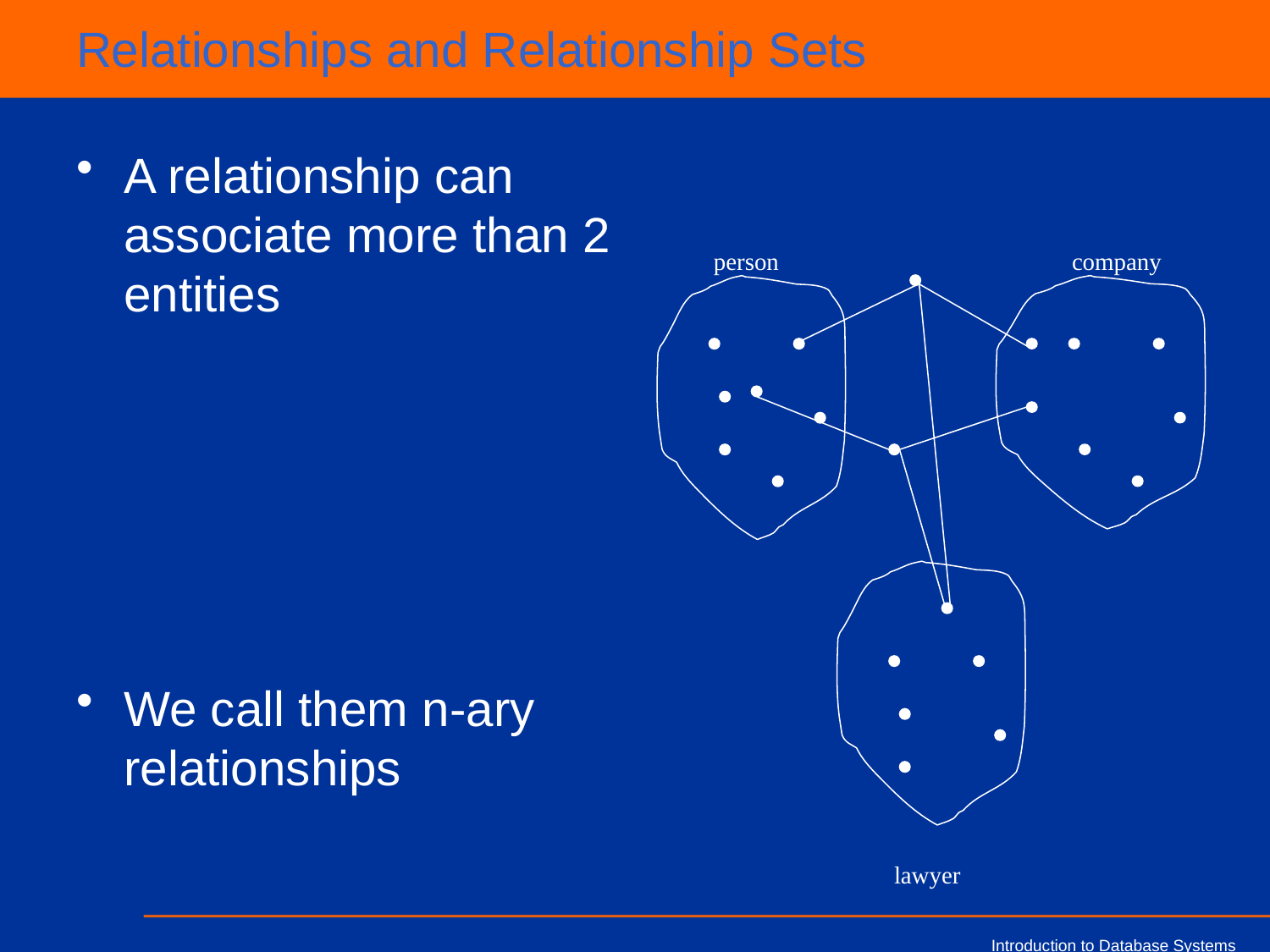

# Relationships and Relationship Sets
A relationship can associate more than 2 entities

We call them n-ary relationships
person
company

lawyer
Introduction to Database Systems